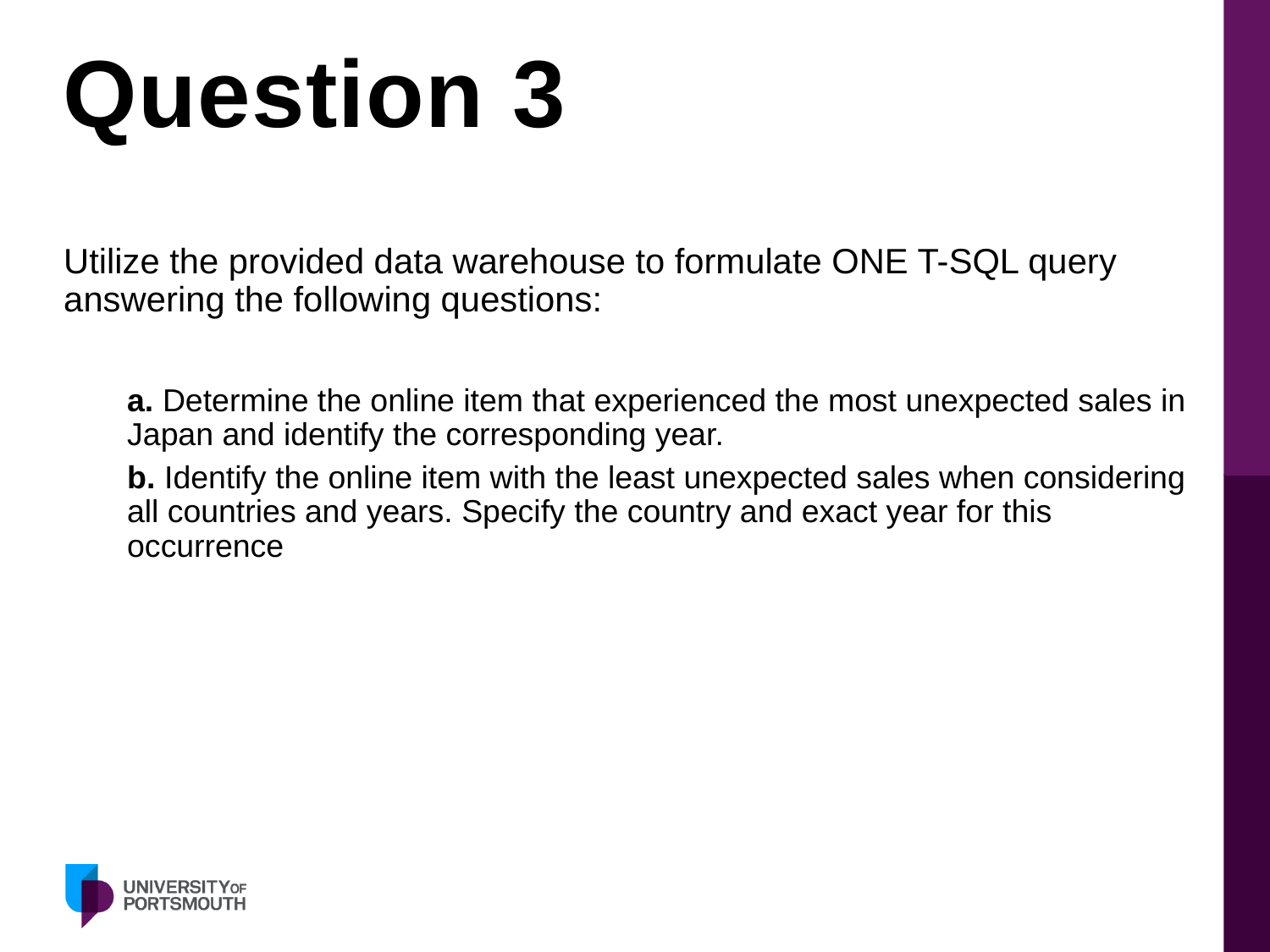

# Question 3
Utilize the provided data warehouse to formulate ONE T-SQL query answering the following questions:

a. Determine the online item that experienced the most unexpected sales in Japan and identify the corresponding year.
b. Identify the online item with the least unexpected sales when considering all countries and years. Specify the country and exact year for this occurrence